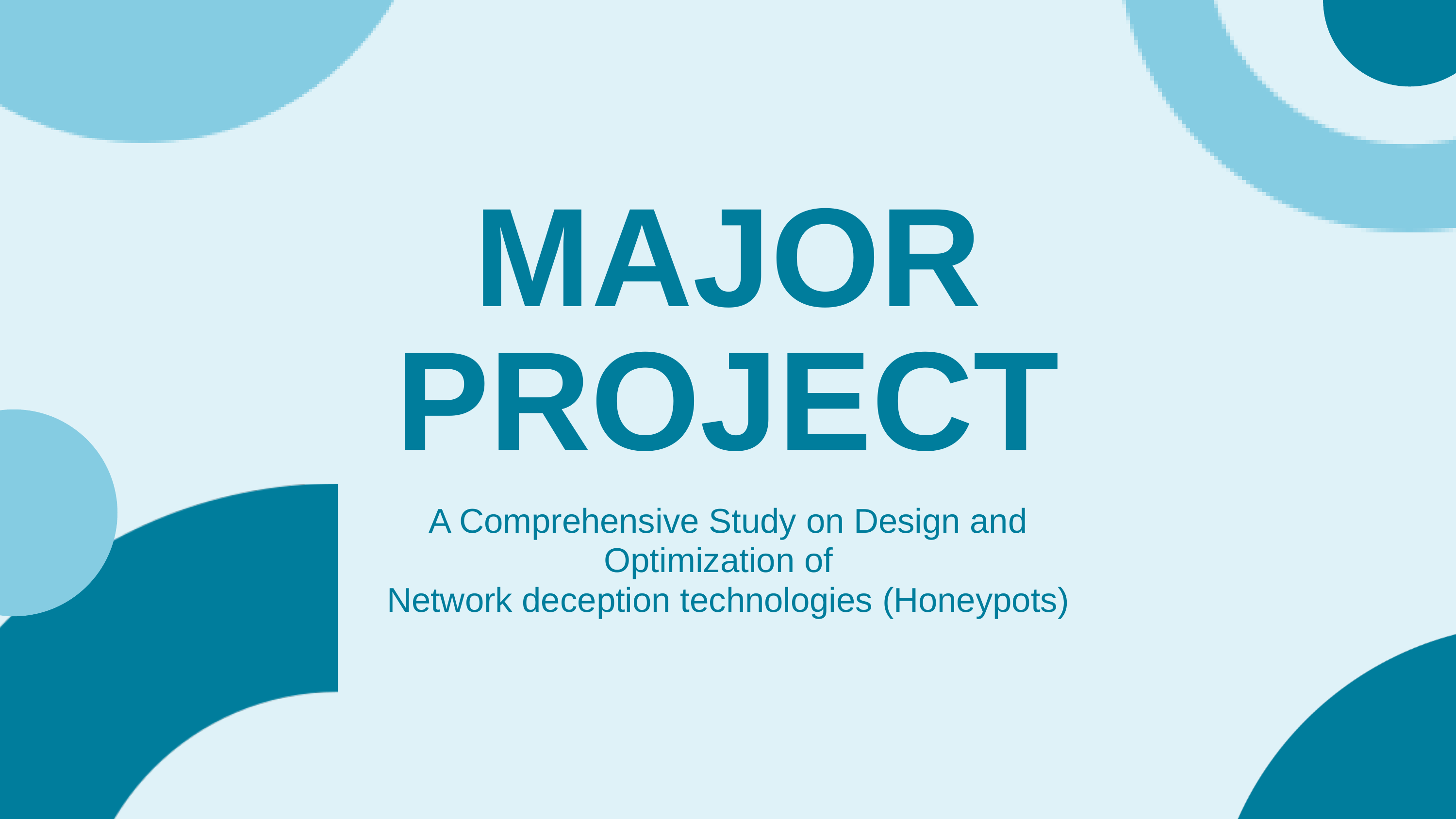

MAJOR
PROJECT

A Comprehensive Study on Design and Optimization of
Network deception technologies (Honeypots)